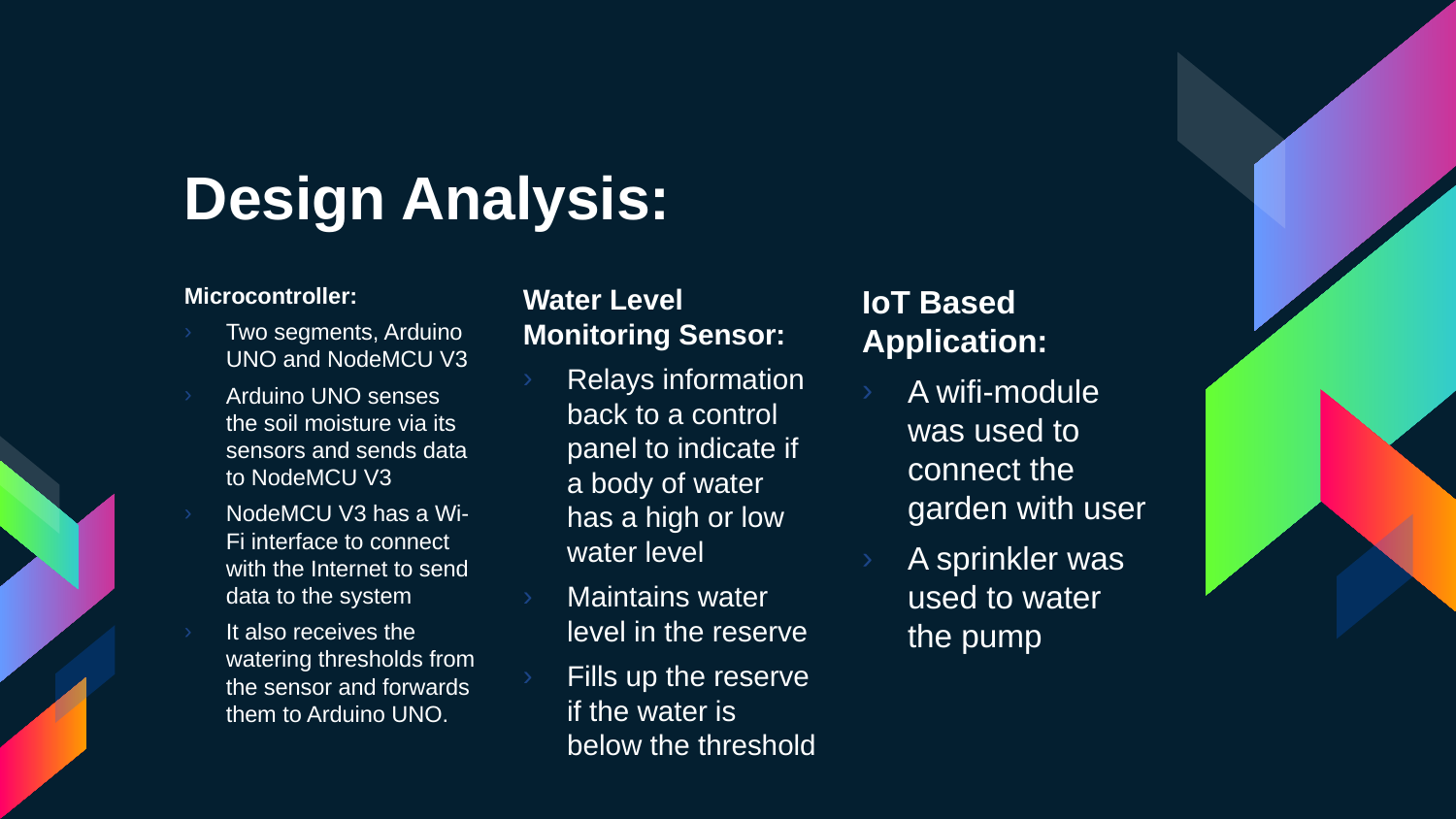

# Design Analysis:
Microcontroller:
Two segments, Arduino UNO and NodeMCU V3
Arduino UNO senses the soil moisture via its sensors and sends data to NodeMCU V3
NodeMCU V3 has a Wi-Fi interface to connect with the Internet to send data to the system
It also receives the watering thresholds from the sensor and forwards them to Arduino UNO.
Water Level Monitoring Sensor:
Relays information back to a control panel to indicate if a body of water has a high or low water level
Maintains water level in the reserve
Fills up the reserve if the water is below the threshold
IoT Based Application:
A wifi-module was used to connect the garden with user
A sprinkler was used to water the pump